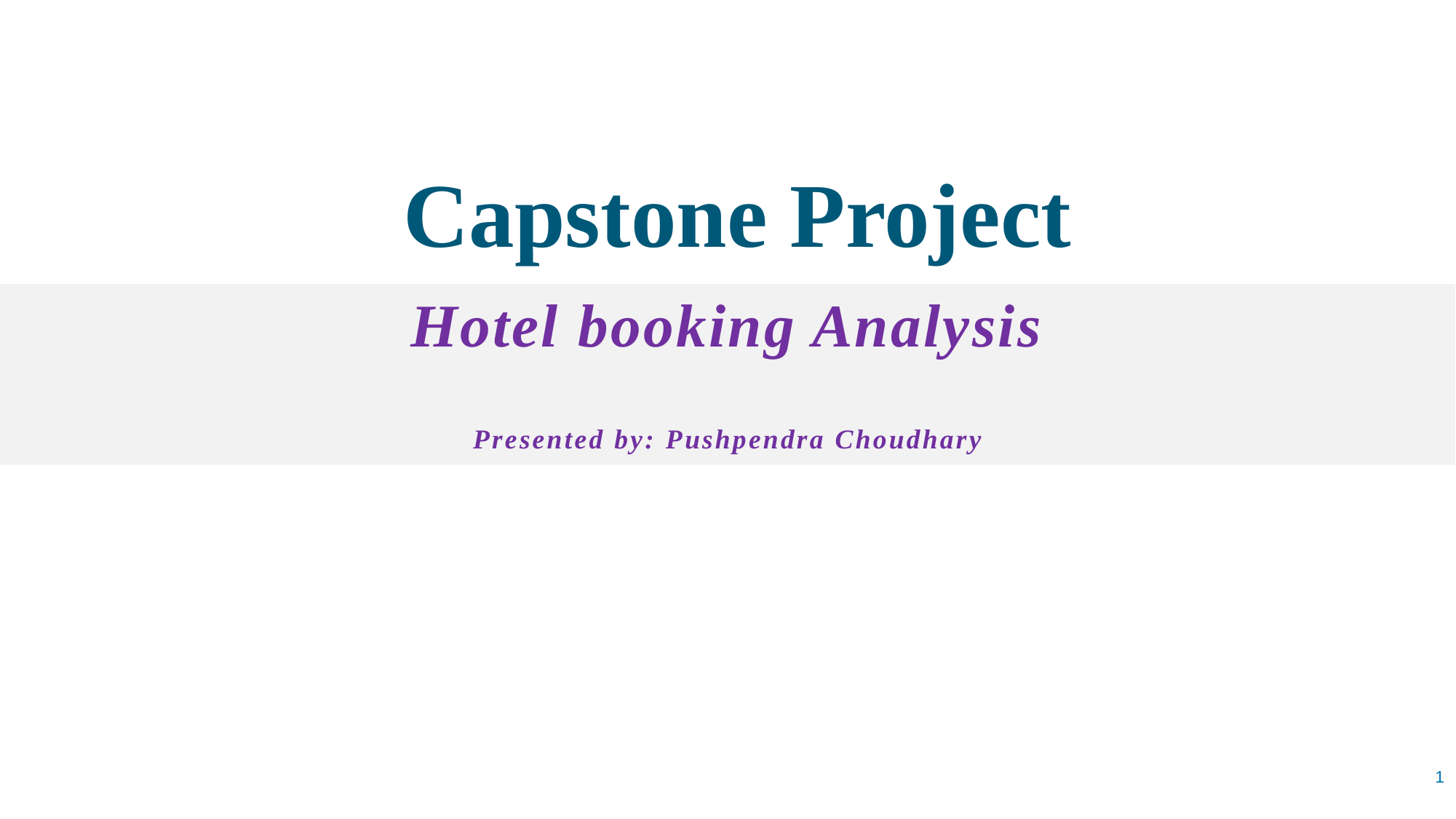

Capstone Project
# Hotel booking Analysis Presented by: Pushpendra Choudhary
1